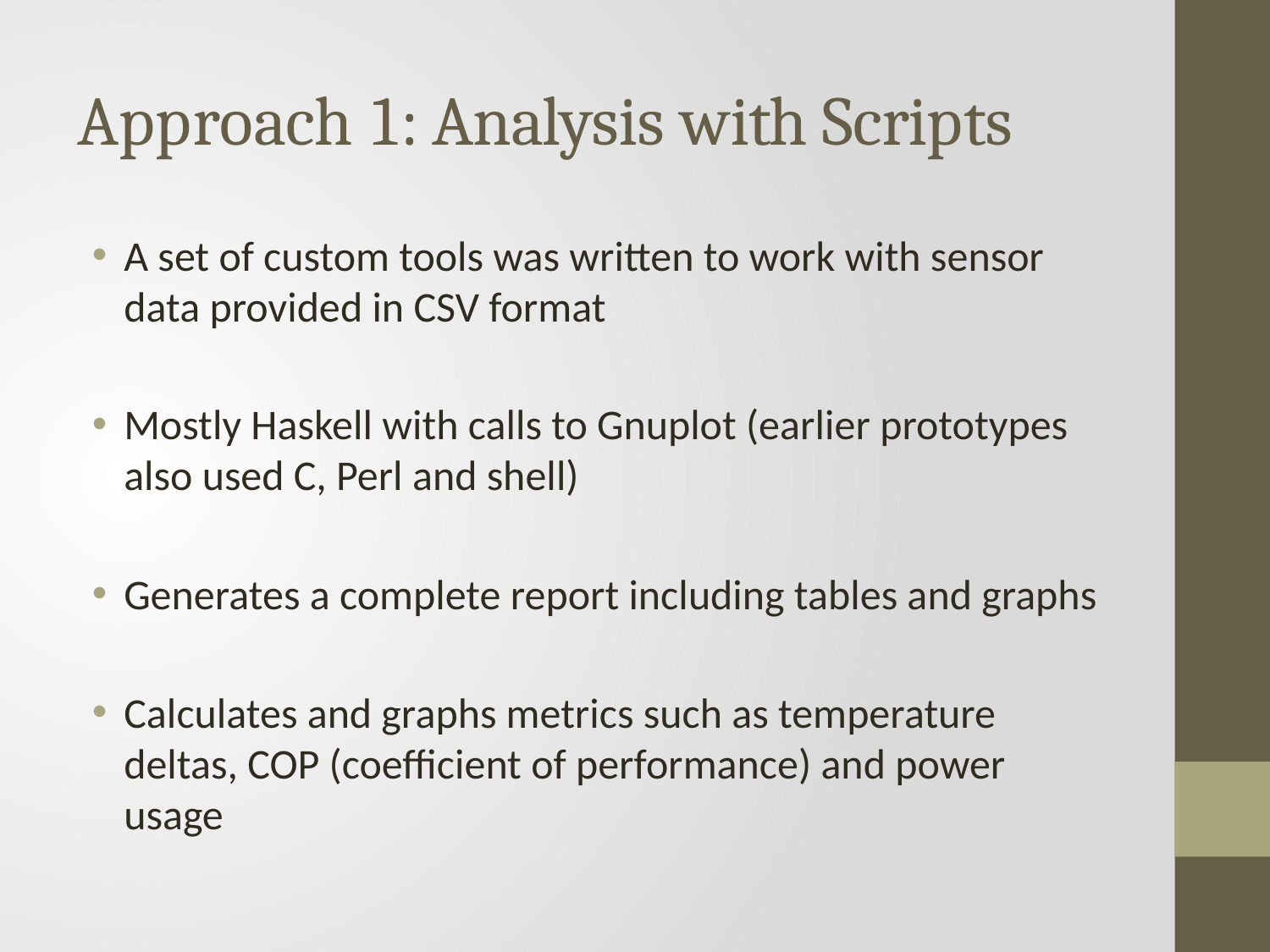

# Approach 1: Analysis with Scripts
A set of custom tools was written to work with sensor data provided in CSV format

Mostly Haskell with calls to Gnuplot (earlier prototypes also used C, Perl and shell)

Generates a complete report including tables and graphs

Calculates and graphs metrics such as temperature deltas, COP (coefficient of performance) and power usage